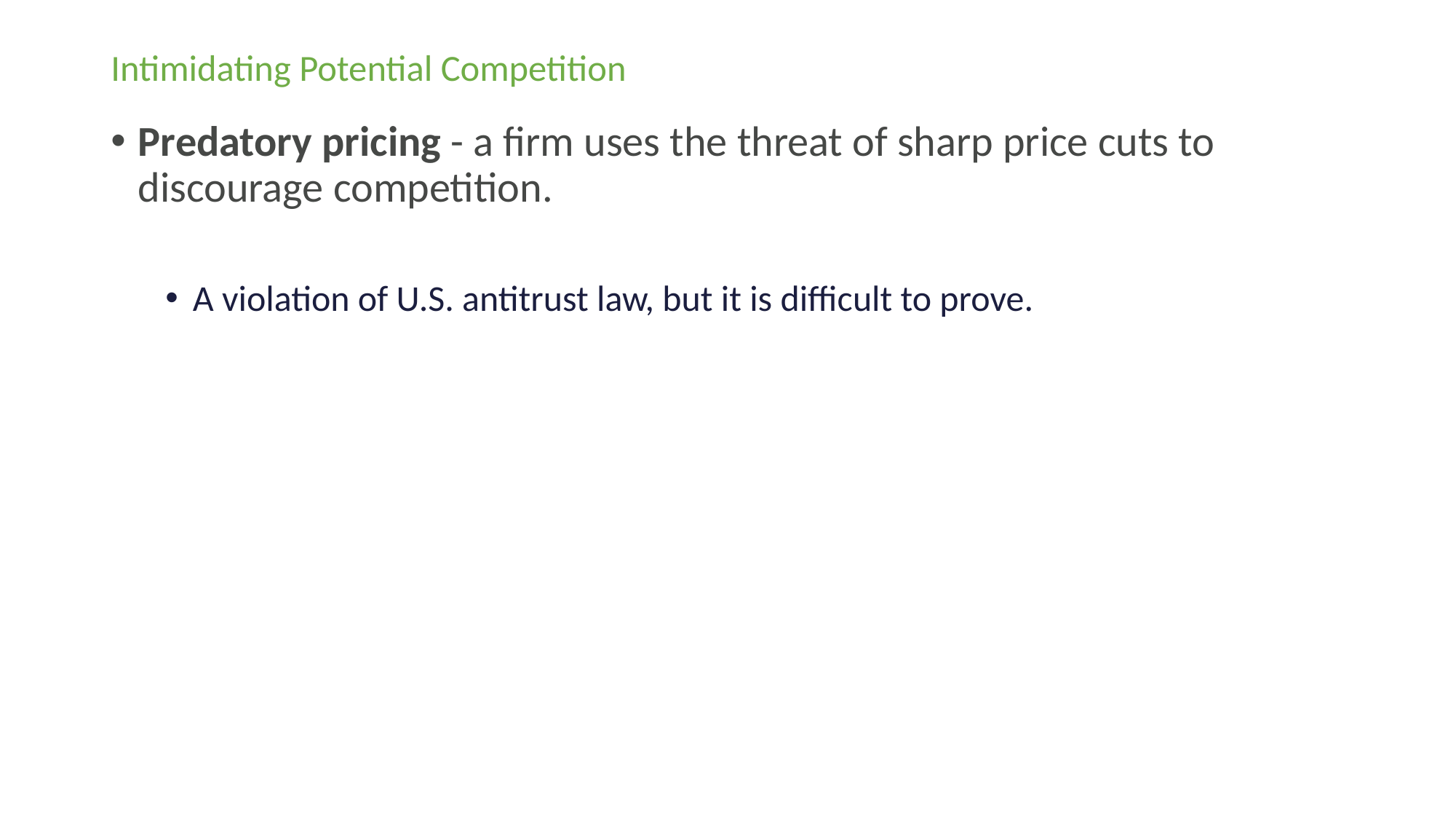

# Intimidating Potential Competition
Predatory pricing - a firm uses the threat of sharp price cuts to discourage competition.

A violation of U.S. antitrust law, but it is difficult to prove.